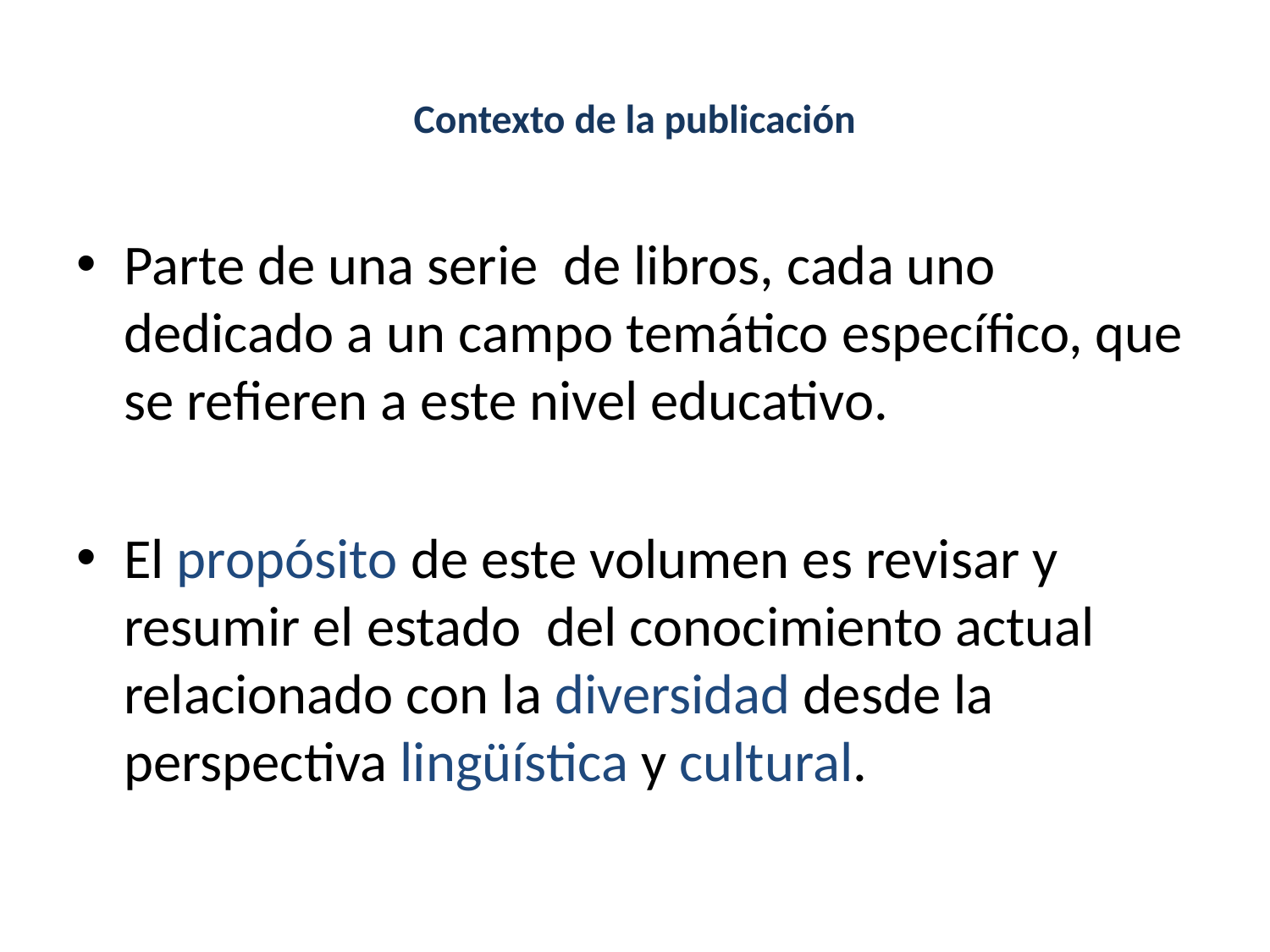

# Contexto de la publicación
Parte de una serie  de libros, cada uno dedicado a un campo temático específico, que se refieren a este nivel educativo.

El propósito de este volumen es revisar y resumir el estado  del conocimiento actual relacionado con la diversidad desde la perspectiva lingüística y cultural.